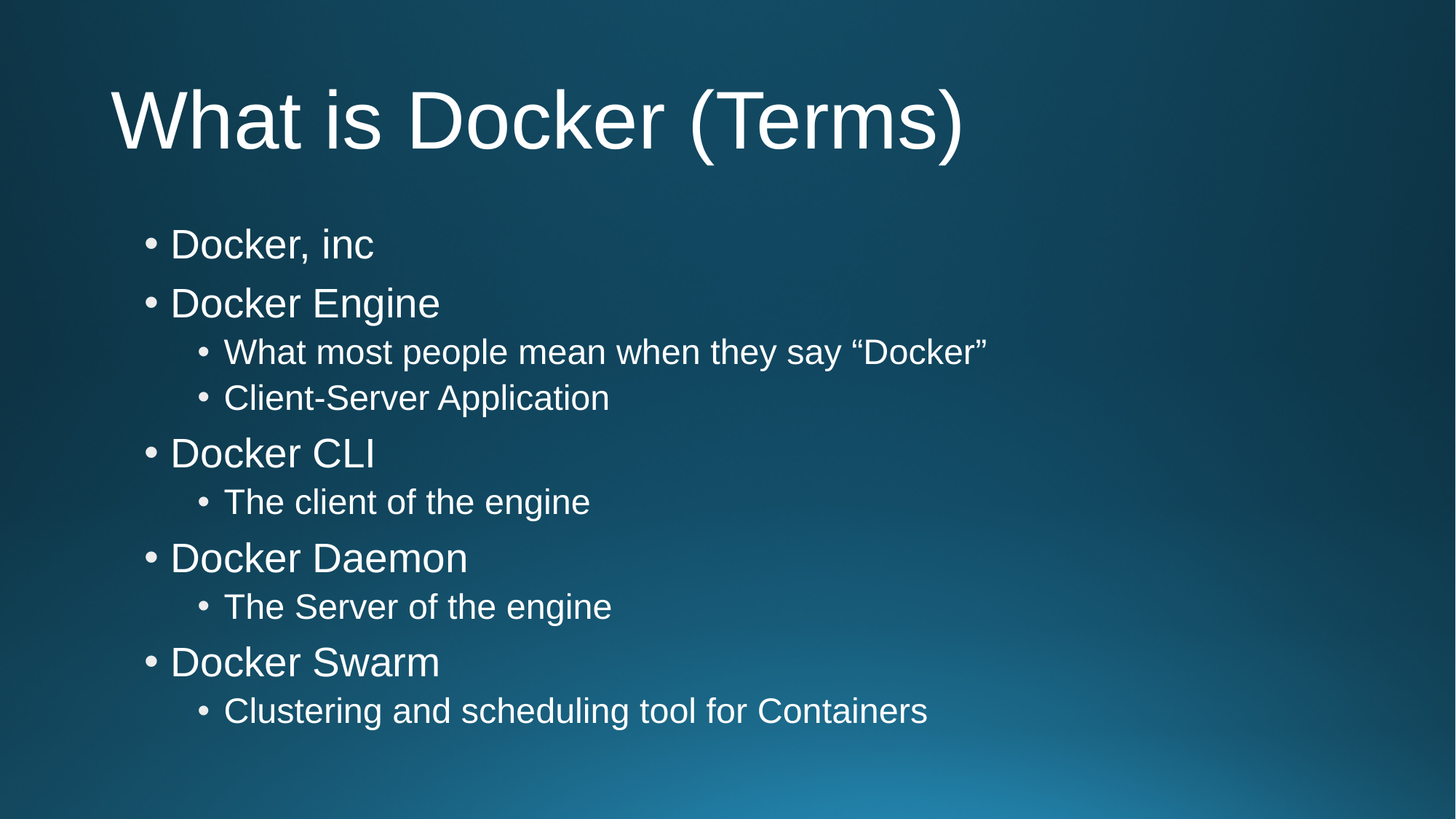

# What is Docker (Terms)
Docker, inc
Docker Engine
What most people mean when they say “Docker”
Client-Server Application
Docker CLI
The client of the engine
Docker Daemon
The Server of the engine
Docker Swarm
Clustering and scheduling tool for Containers